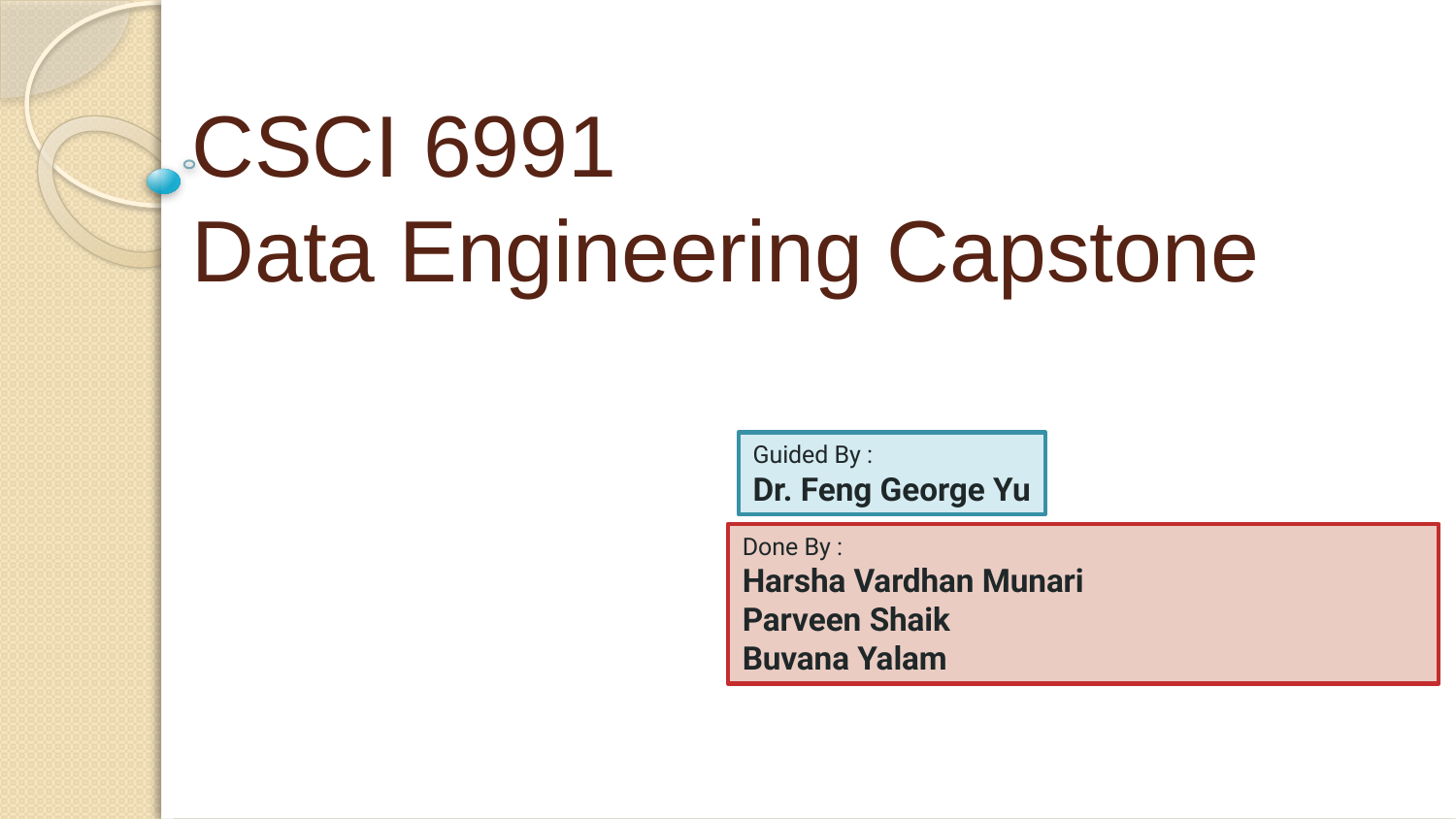

# CSCI 6991 Data Engineering Capstone
Guided By :
Dr. Feng George Yu
Done By :
Harsha Vardhan Munari
Parveen Shaik
Buvana Yalam